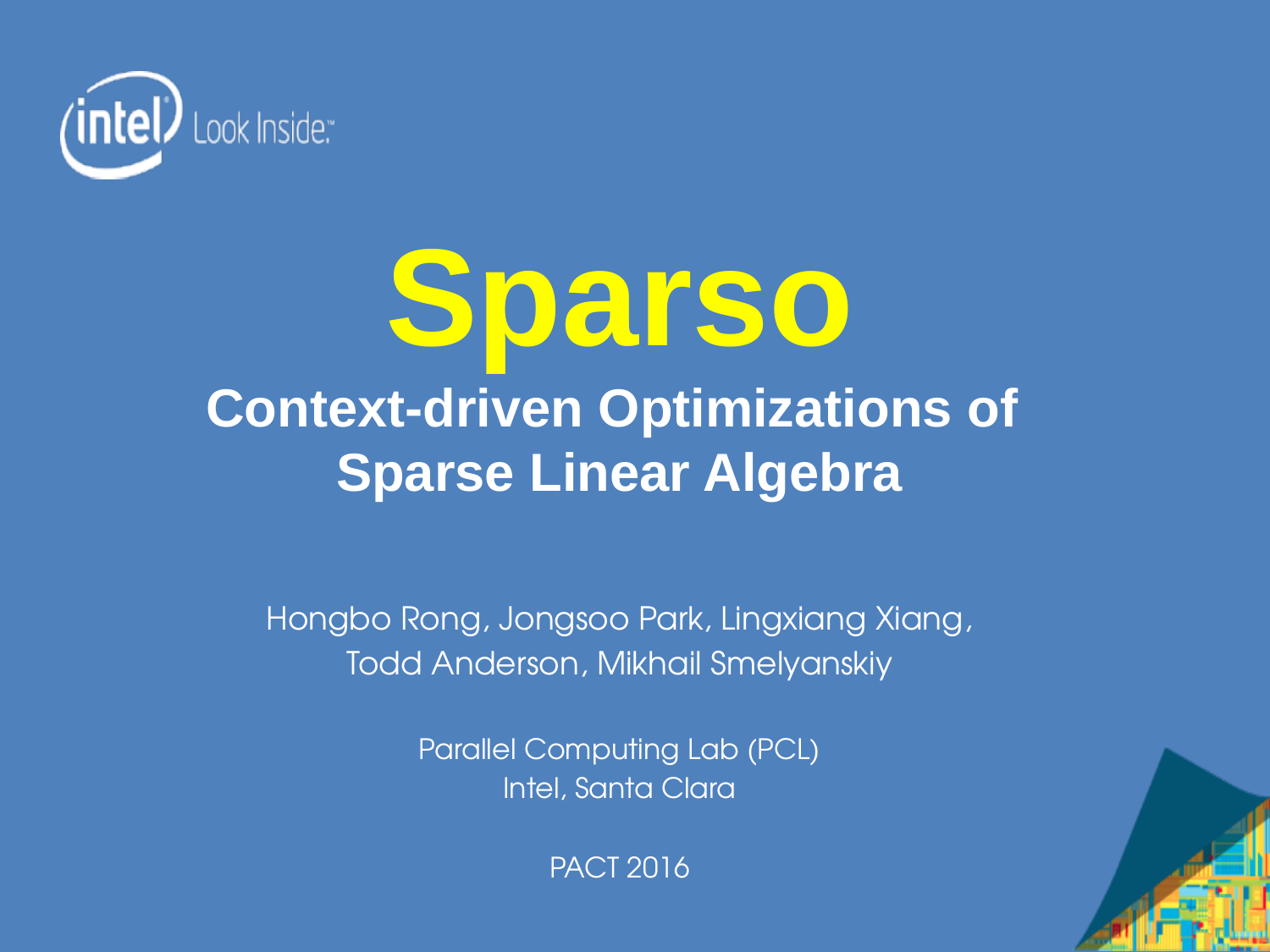

# Sparso Context-driven Optimizations of Sparse Linear Algebra
Hongbo Rong, Jongsoo Park, Lingxiang Xiang,
Todd Anderson, Mikhail Smelyanskiy

Parallel Computing Lab (PCL)
Intel, Santa Clara

PACT 2016